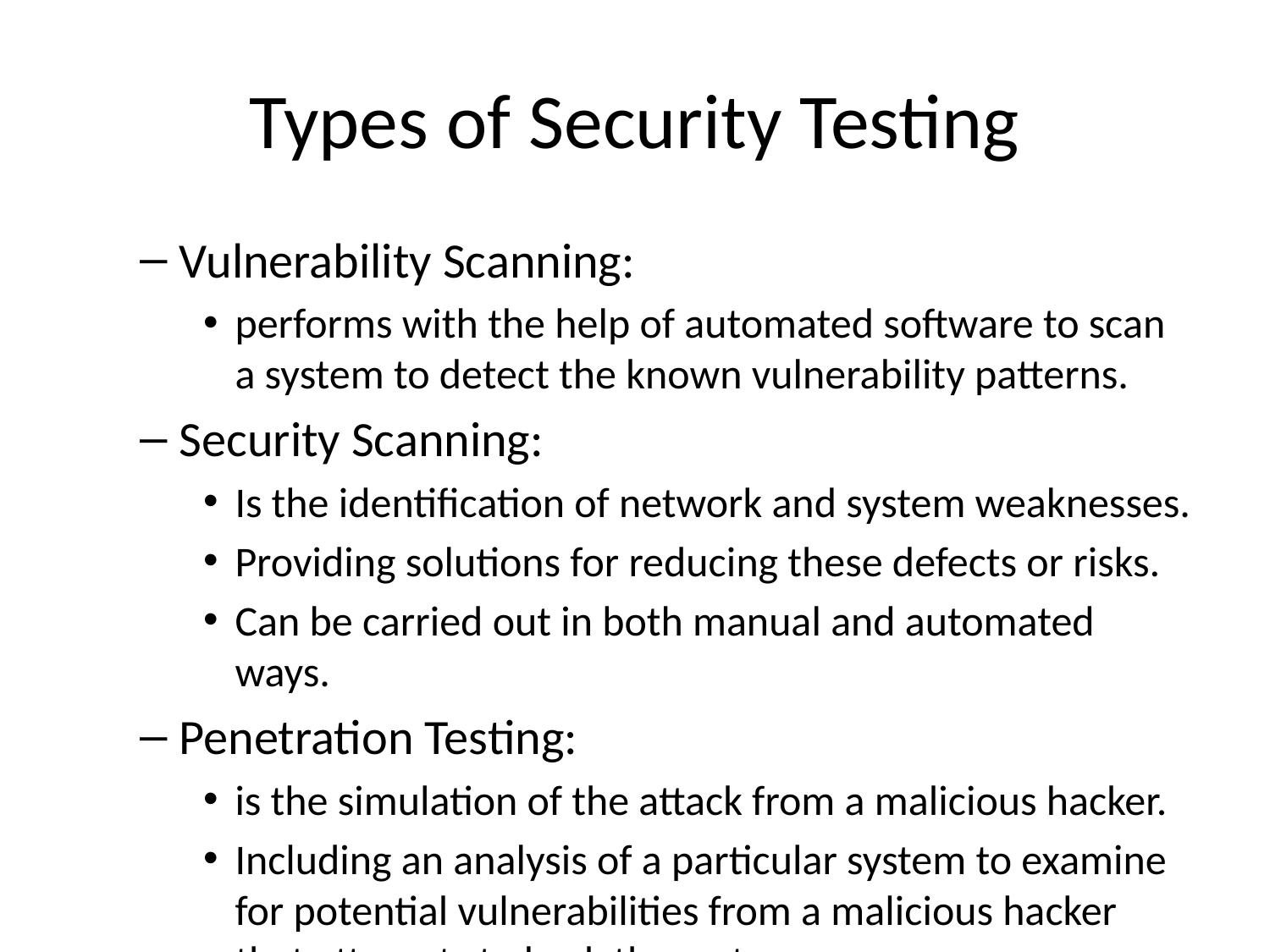

# Types of Security Testing
Vulnerability Scanning:
performs with the help of automated software to scan a system to detect the known vulnerability patterns.
Security Scanning:
Is the identification of network and system weaknesses.
Providing solutions for reducing these defects or risks.
Can be carried out in both manual and automated ways.
Penetration Testing:
is the simulation of the attack from a malicious hacker.
Including an analysis of a particular system to examine for potential vulnerabilities from a malicious hacker that attempts to hack the system.
Risk Assessment:
testing security risks observed in the organization are analyzed.
Risks are classified into three categories (low, medium, and high).
This testing endorses controls and measures to minimize the risk.
Security Auditing:
is an internal inspection of applications and operating systems for security defects.
An audit can also be carried out via line-by-line checking of code.
Ethical Hacking: Ethical hacking is different from malicious hacking. Ethical hacking aims to expose security flaws in the organization’s system.
Posture Assessment: It combines security scanning, ethical hacking, and risk assessments to provide an overall security posture of an organization.
B. Pen Testing:
Simulate Man-In-The_Middle Attack on a system. Pre-requirements knowledge:
Python Scapy Package: Scapy is a powerful Python-based interactive packet manipulation program and library. It can forge or decode packets of a wide number of protocols, send them on the wire, capture them, store or read them using pcap files, match requests and replies, and much more. It is designed to allow fast packet prototyping by using default values that work.
Kali Linux: is an open-source, Debian-based Linux distribution geared towards various information security tasks, such as Penetration Testing, Security Research, Computer Forensics, and Reverse Engineering [11]. Over 600 penetration testing tools pre-installed [11].
Cyber Security principles: Applied Cyber Security Principle to find a weakness in the system (bypass filter if using same MAC address), network topology
Networking Principles: Understand MAC Address, Access Point, Various Networking Devices, Address Resolution Protocol (ARP), Domain Name Server (DNS)
OSI Model and TCP/IP Model: Understand Layers Architecture of OSI Model and TCP/IP Models, Understand IPV4 and IPV6 - Web Application Structures: (Client-Server Model)
Python Programming: String Manipulation, Parsing HTML, Sending & receiving HTTP requests, Netfilterqueue, Socket Programming, Data Structures, OOP
Tools that is used in Man-In-The_Middle Attack:
MAC Address Changer
Network Scanner
ARP Spoofer (ARP Cache Poisoning)
Packet Sniffer
DNS Spoofer (DNS Cache Poisoning)
File Interceptor